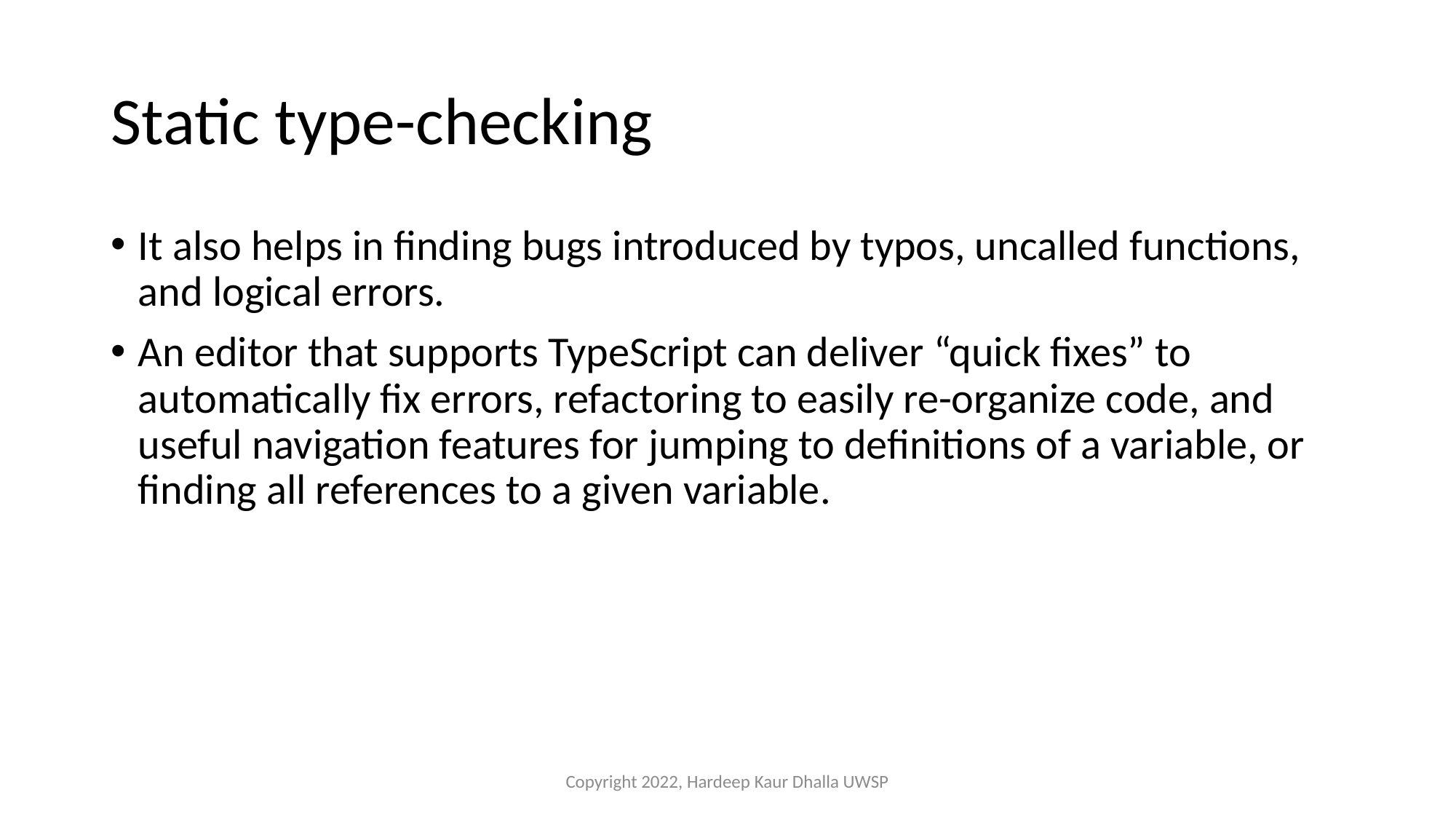

# Static type-checking
It also helps in finding bugs introduced by typos, uncalled functions, and logical errors.
An editor that supports TypeScript can deliver “quick fixes” to automatically fix errors, refactoring to easily re-organize code, and useful navigation features for jumping to definitions of a variable, or finding all references to a given variable.
Copyright 2022, Hardeep Kaur Dhalla UWSP